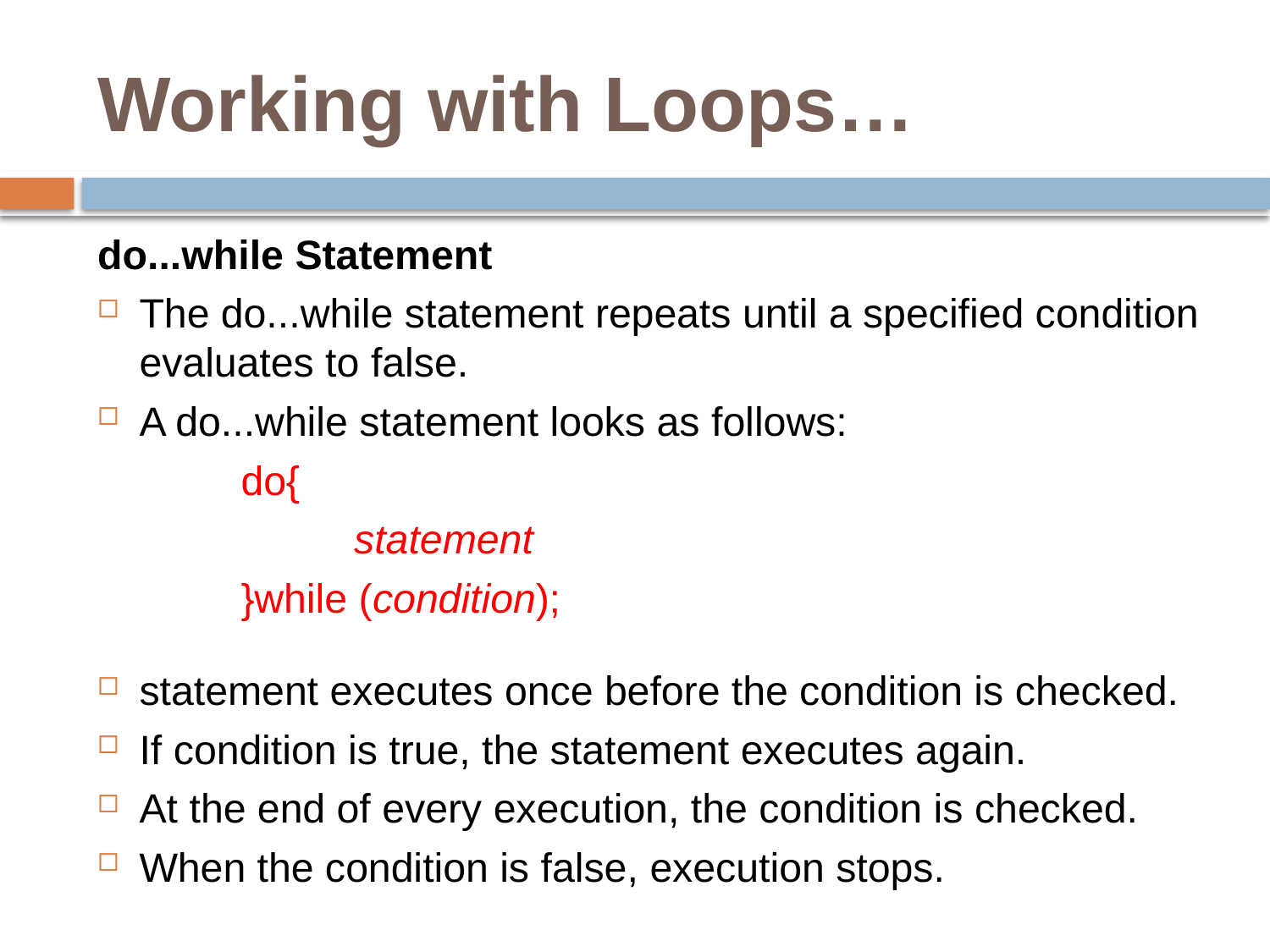

# Working with Loops…
do...while Statement
The do...while statement repeats until a specified condition evaluates to false.
A do...while statement looks as follows:
		do{
  			 statement
		}while (condition);

statement executes once before the condition is checked.
If condition is true, the statement executes again.
At the end of every execution, the condition is checked.
When the condition is false, execution stops.